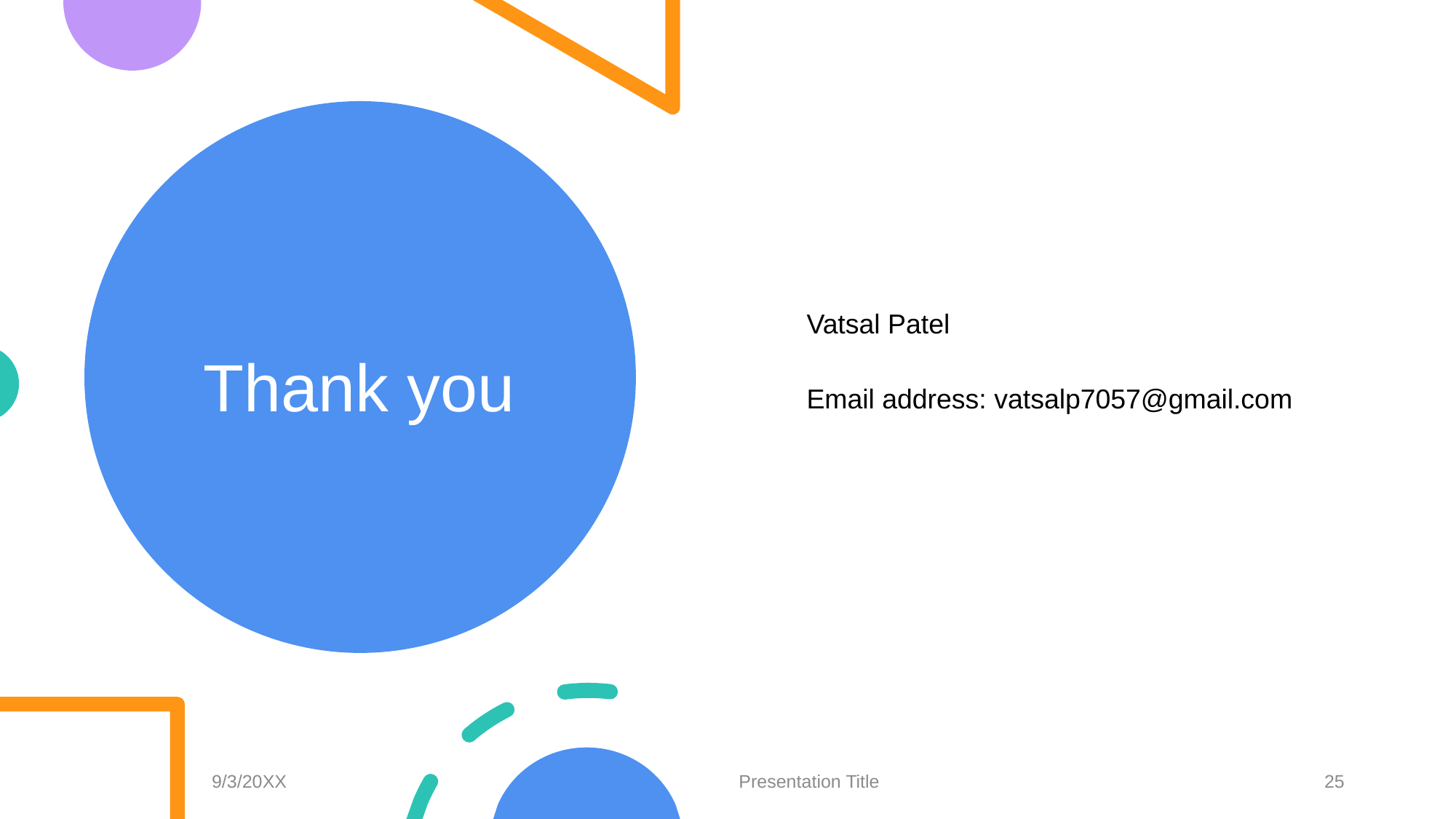

# Thank you
Vatsal Patel
Email address: vatsalp7057@gmail.com

9/3/20XX
Presentation Title
25